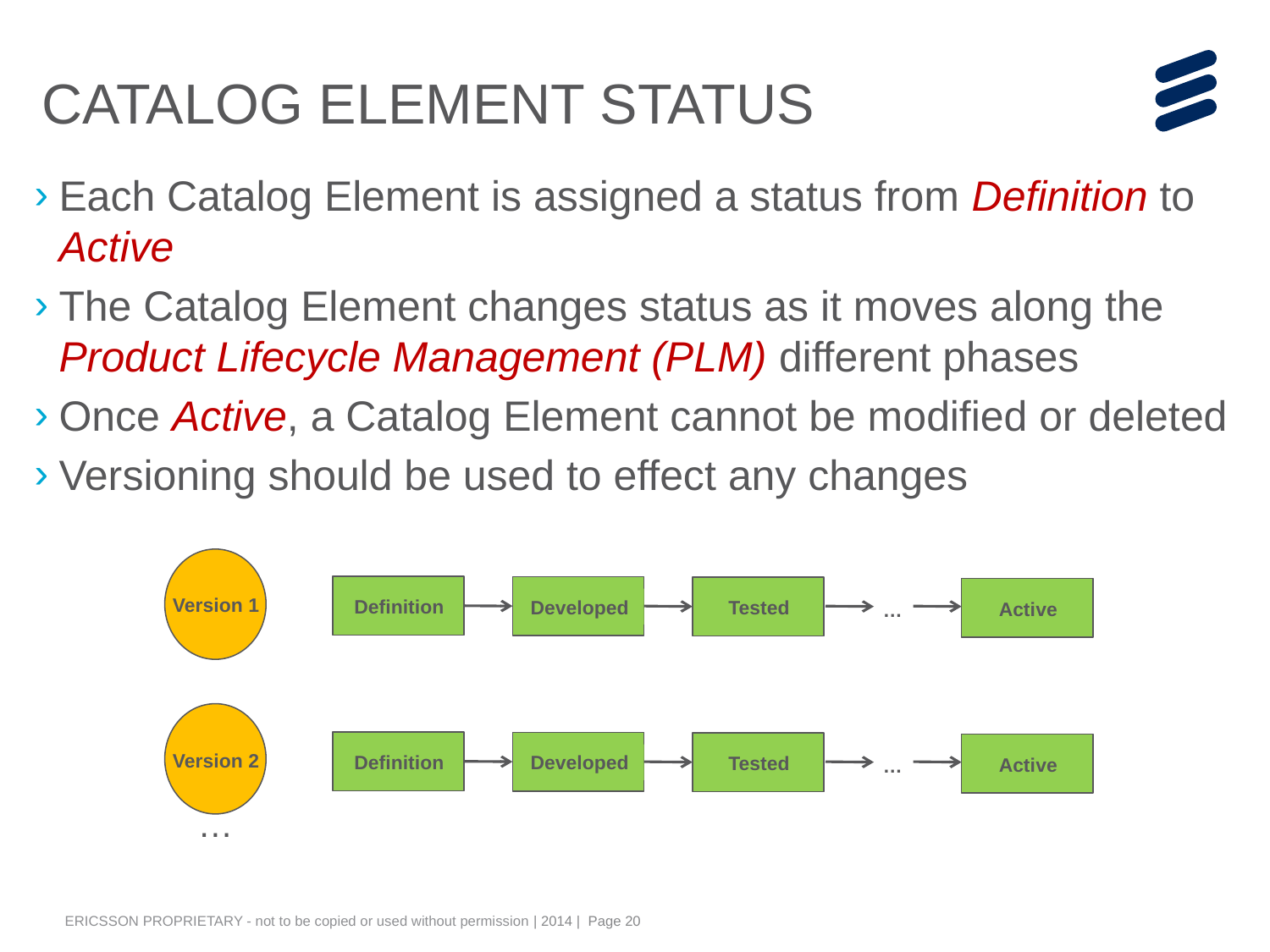

# CATALOG ELEMENT STATUS
Each Catalog Element is assigned a status from Definition to Active
The Catalog Element changes status as it moves along the Product Lifecycle Management (PLM) different phases
Once Active, a Catalog Element cannot be modified or deleted
Versioning should be used to effect any changes

Version 1

Definition

Developed

Tested

Active
…

Definition

Developed

Tested

Active
Version 2
…
…